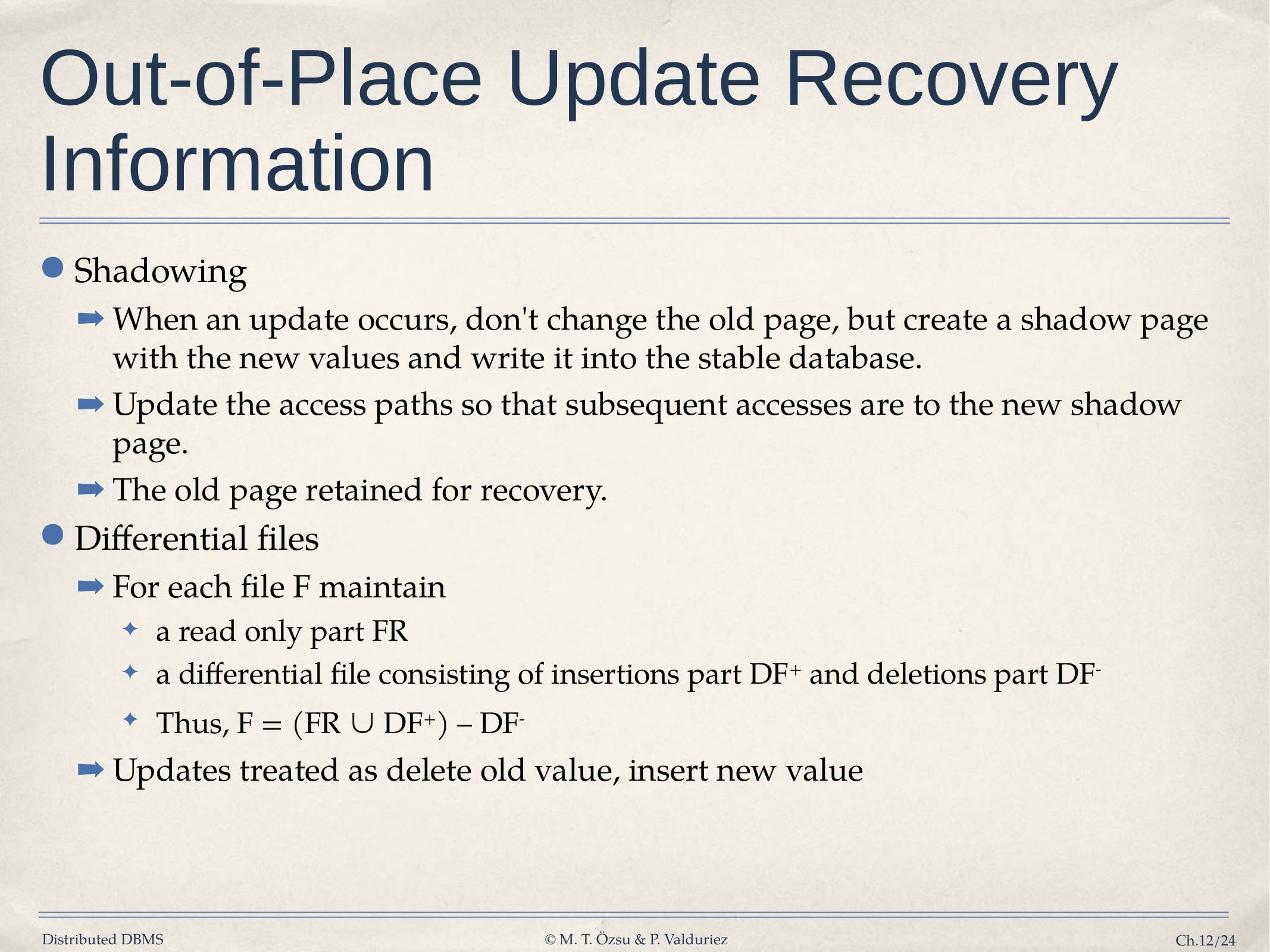

# Out-of-Place Update Recovery Information
Shadowing
When an update occurs, don't change the old page, but create a shadow page with the new values and write it into the stable database.
Update the access paths so that subsequent accesses are to the new shadow page.
The old page retained for recovery.
Differential files
For each file F maintain
a read only part FR
a differential file consisting of insertions part DF+ and deletions part DF-
Thus, F = (FR ∪ DF+) – DF-
Updates treated as delete old value, insert new value